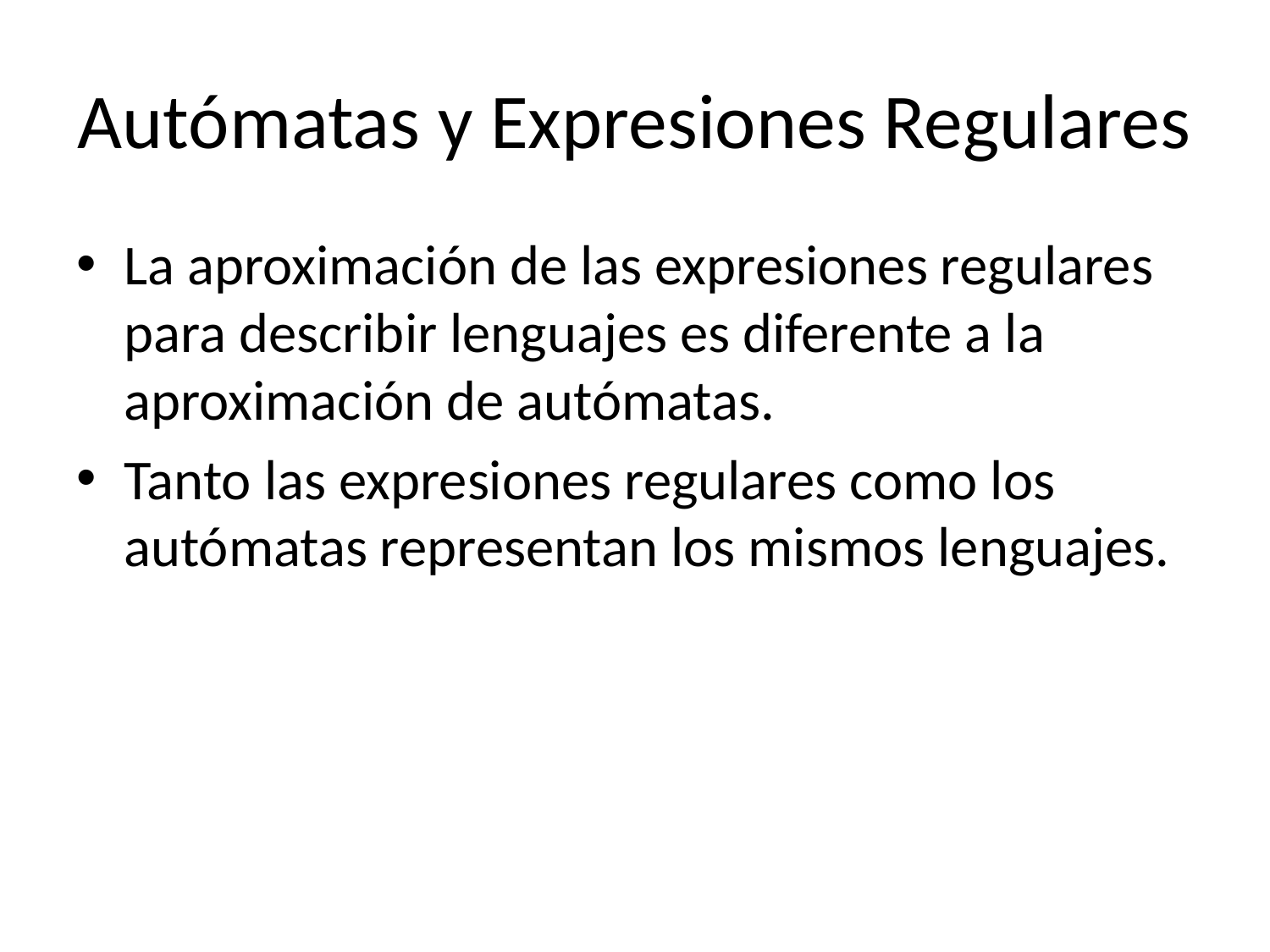

# Autómatas y Expresiones Regulares
La aproximación de las expresiones regulares para describir lenguajes es diferente a la aproximación de autómatas.
Tanto las expresiones regulares como los autómatas representan los mismos lenguajes.